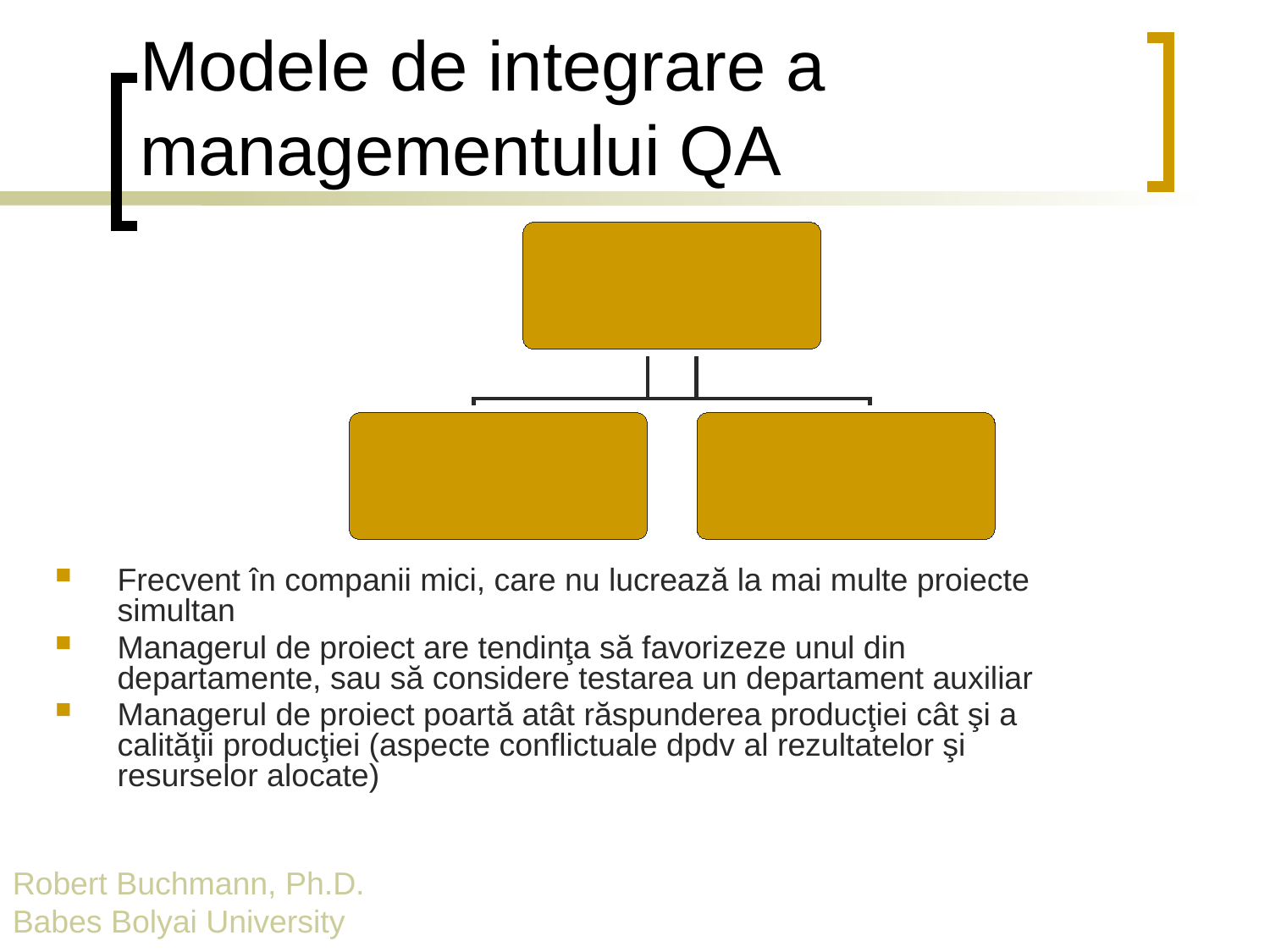

# Modele de integrare a managementului QA
Frecvent în companii mici, care nu lucrează la mai multe proiecte simultan
Managerul de proiect are tendinţa să favorizeze unul din departamente, sau să considere testarea un departament auxiliar
Managerul de proiect poartă atât răspunderea producţiei cât şi a calităţii producţiei (aspecte conflictuale dpdv al rezultatelor şi resurselor alocate)